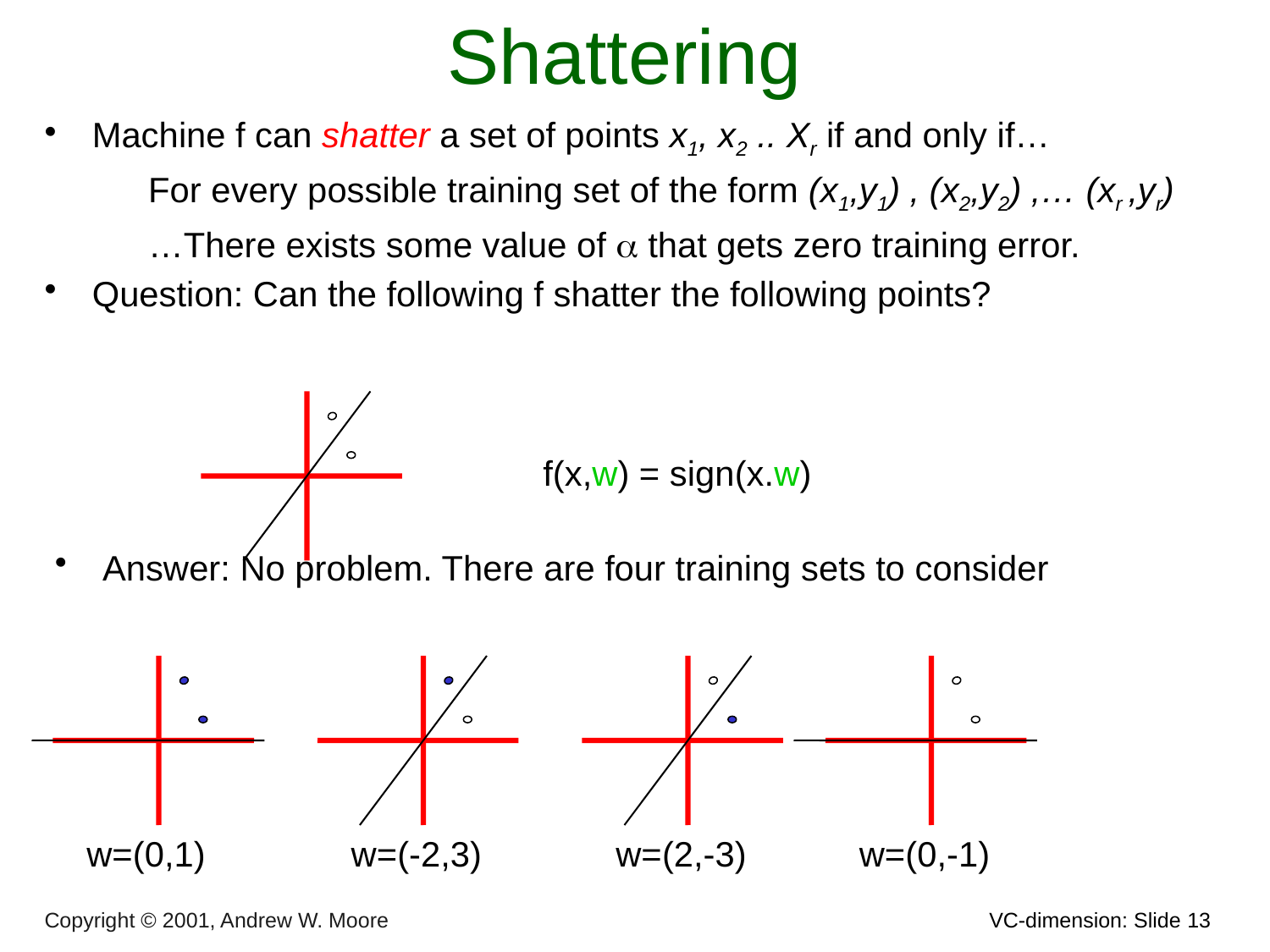

# Shattering
Machine f can shatter a set of points x1, x2 .. Xr if and only if…
For every possible training set of the form (x1,y1) , (x2,y2) ,… (xr ,yr)
…There exists some value of α that gets zero training error.
Question: Can the following f shatter the following points?

f(x,w) = sign(x.w)
Answer: No problem. There are four training sets to consider

w=(0,1)
w=(-2,3)
w=(2,-3)
w=(0,-1)
Copyright © 2001, Andrew W. Moore